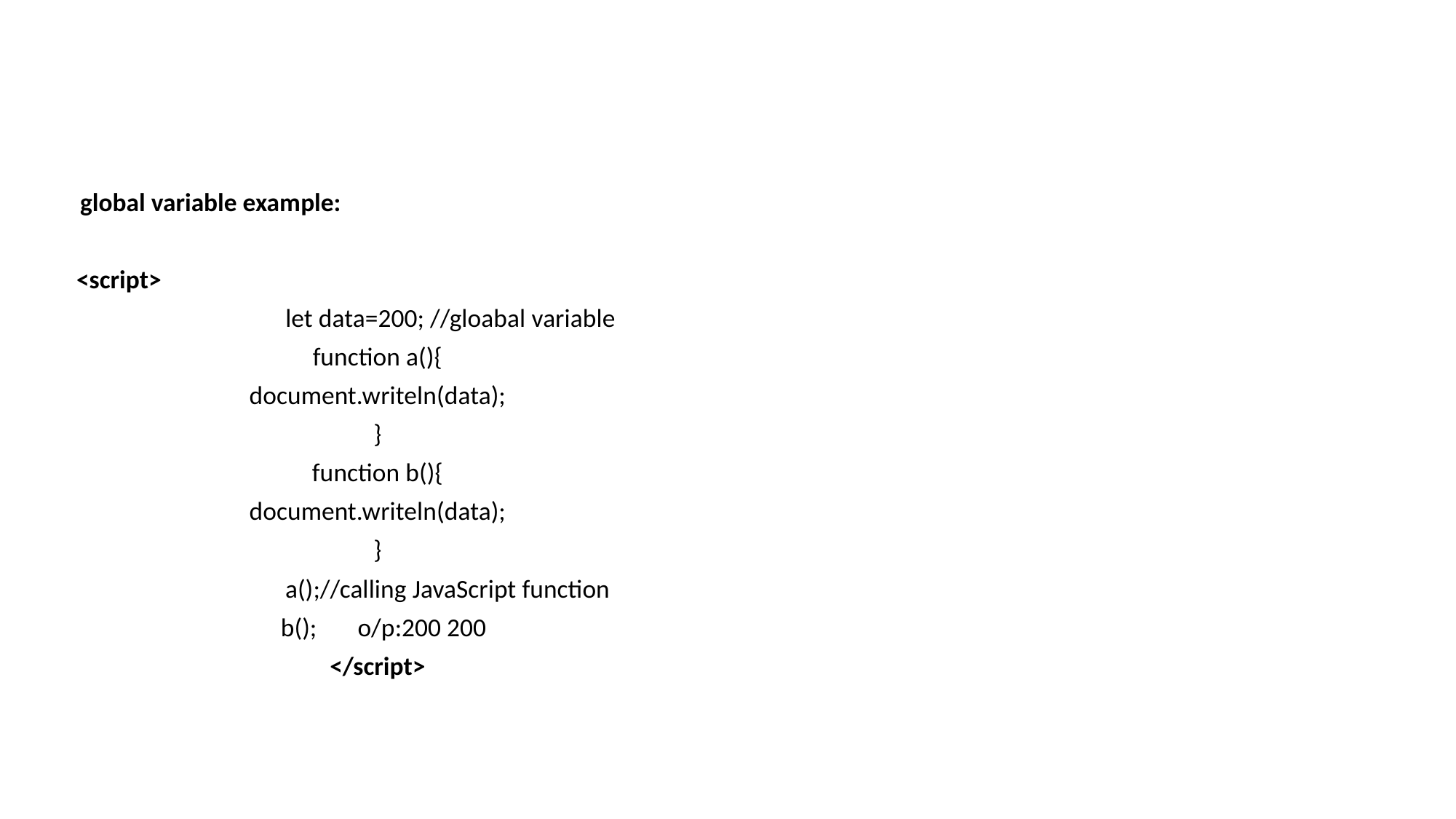

#
      global variable example:

			<script>
                         let data=200; //gloabal variable
function a(){
document.writeln(data);
}
function b(){
document.writeln(data);
}
                        a();//calling JavaScript function
b();       o/p:200 200
</script>